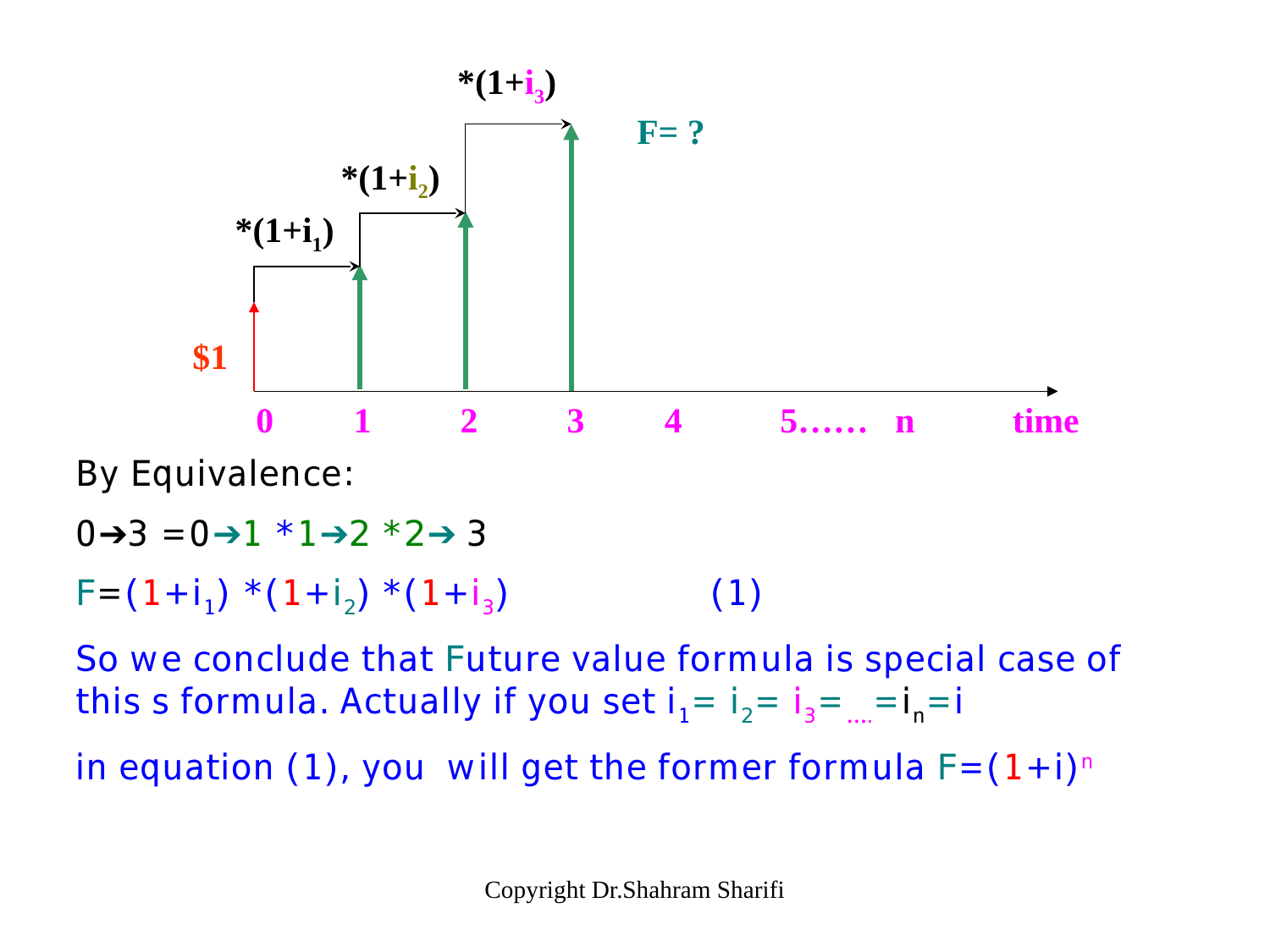

*(1+i3)
*(1+i2)
*(1+i1)
F= ?
$1
0         1          2          3         4           5……   n           time
By Equivalence:
0➔3 =0➔1 *1➔2 *2➔ 3
F=(1+i1) *(1+i2) *(1+i3)		(1)
So we conclude that Future value formula is special case of this s formula. Actually if you set i1= i2= i3=….=in=i
in equation (1), you  will get the former formula F=(1+i)n
Copyright Dr.Shahram Sharifi